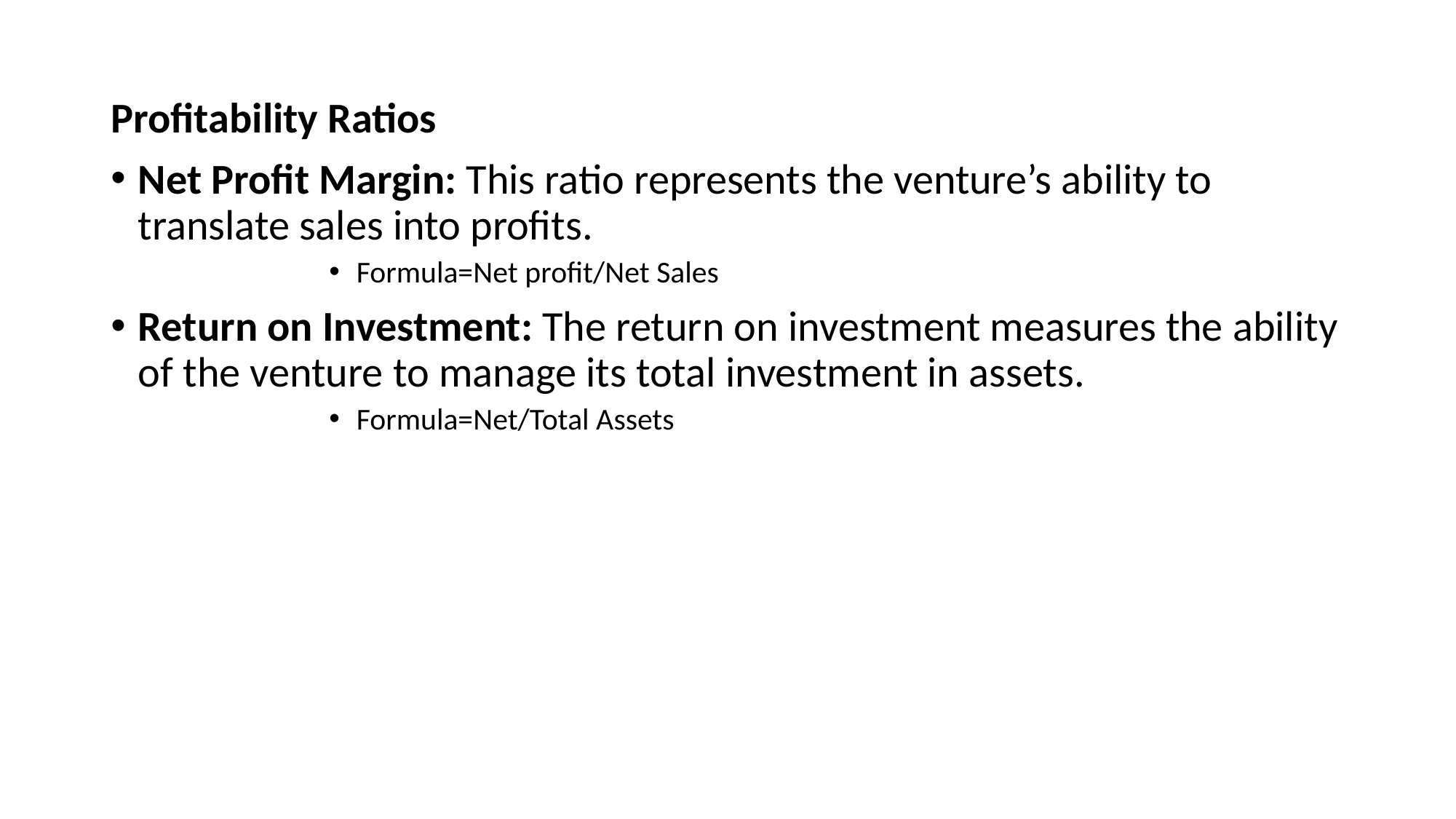

Profitability Ratios
Net Profit Margin: This ratio represents the venture’s ability to translate sales into profits.
Formula=Net profit/Net Sales
Return on Investment: The return on investment measures the ability of the venture to manage its total investment in assets.
Formula=Net/Total Assets